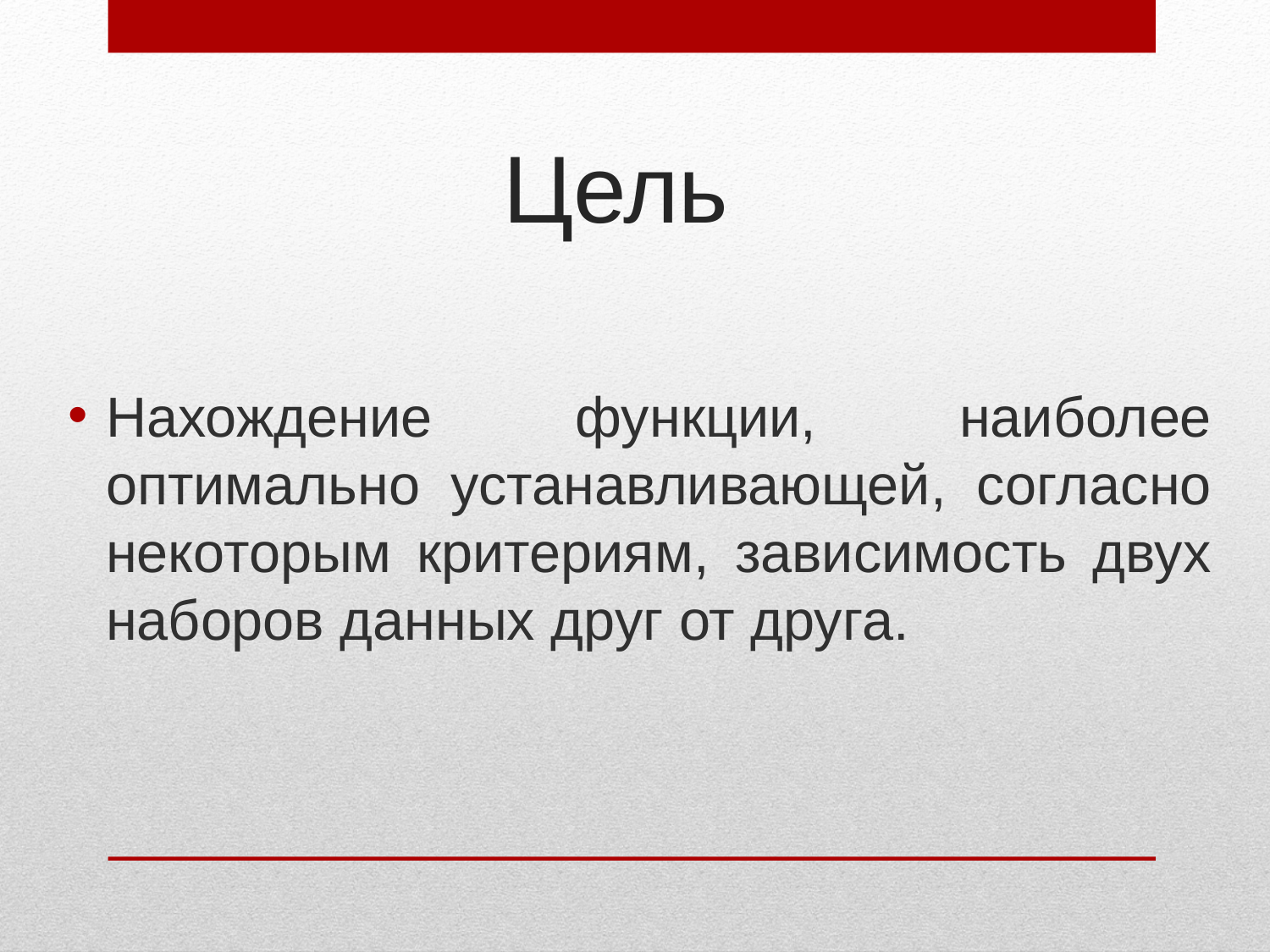

# Цель
Нахождение функции, наиболее оптимально устанавливающей, согласно некоторым критериям, зависимость двух наборов данных друг от друга.